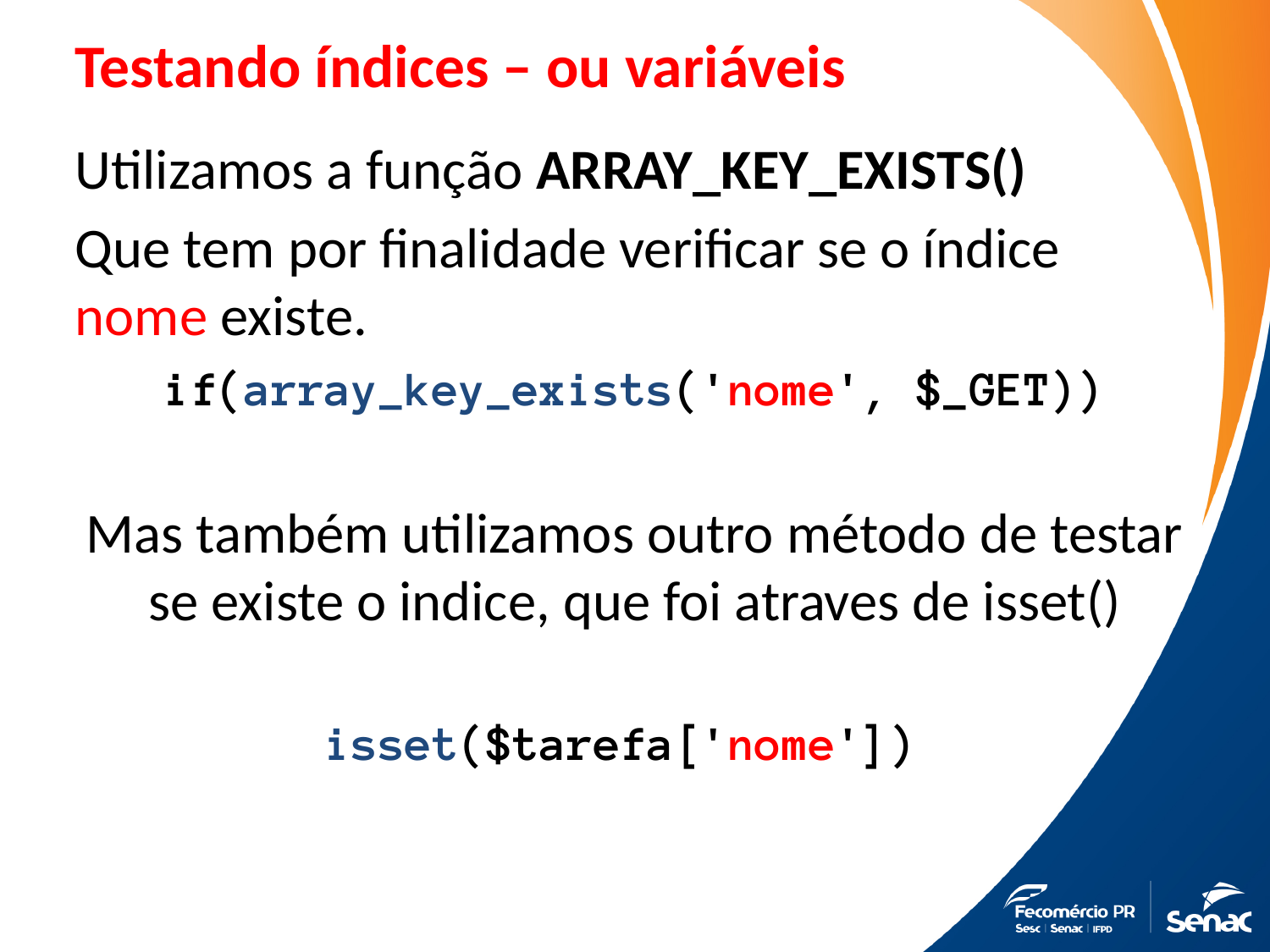

# Testando índices – ou variáveis
Utilizamos a função ARRAY_KEY_EXISTS()
Que tem por finalidade verificar se o índice nome existe.
if(array_key_exists('nome', $_GET))

Mas também utilizamos outro método de testar se existe o indice, que foi atraves de isset()

isset($tarefa['nome'])